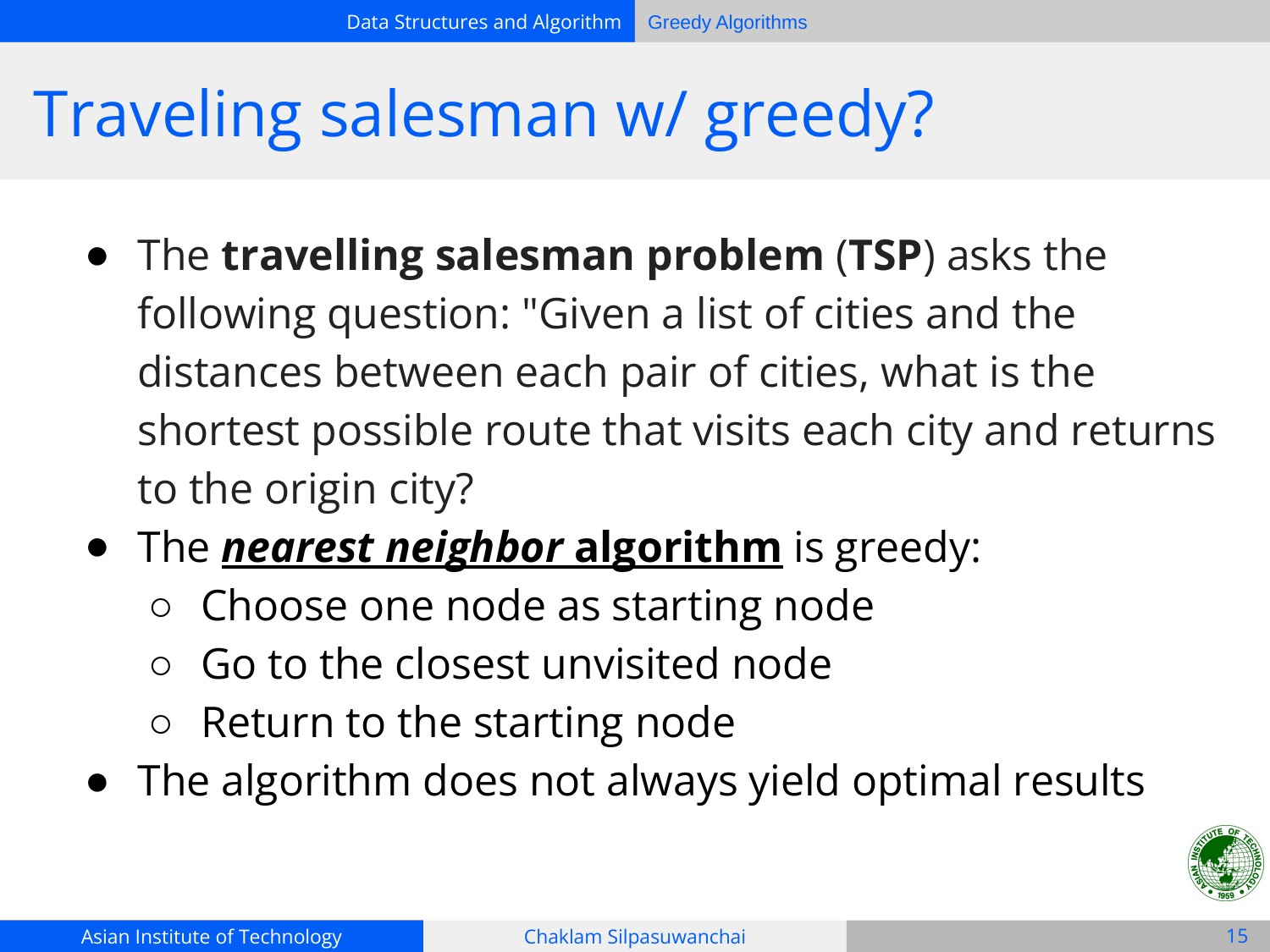

# Traveling salesman w/ greedy?
The travelling salesman problem (TSP) asks the following question: "Given a list of cities and the distances between each pair of cities, what is the shortest possible route that visits each city and returns to the origin city?
The nearest neighbor algorithm is greedy:
Choose one node as starting node
Go to the closest unvisited node
Return to the starting node
The algorithm does not always yield optimal results

15